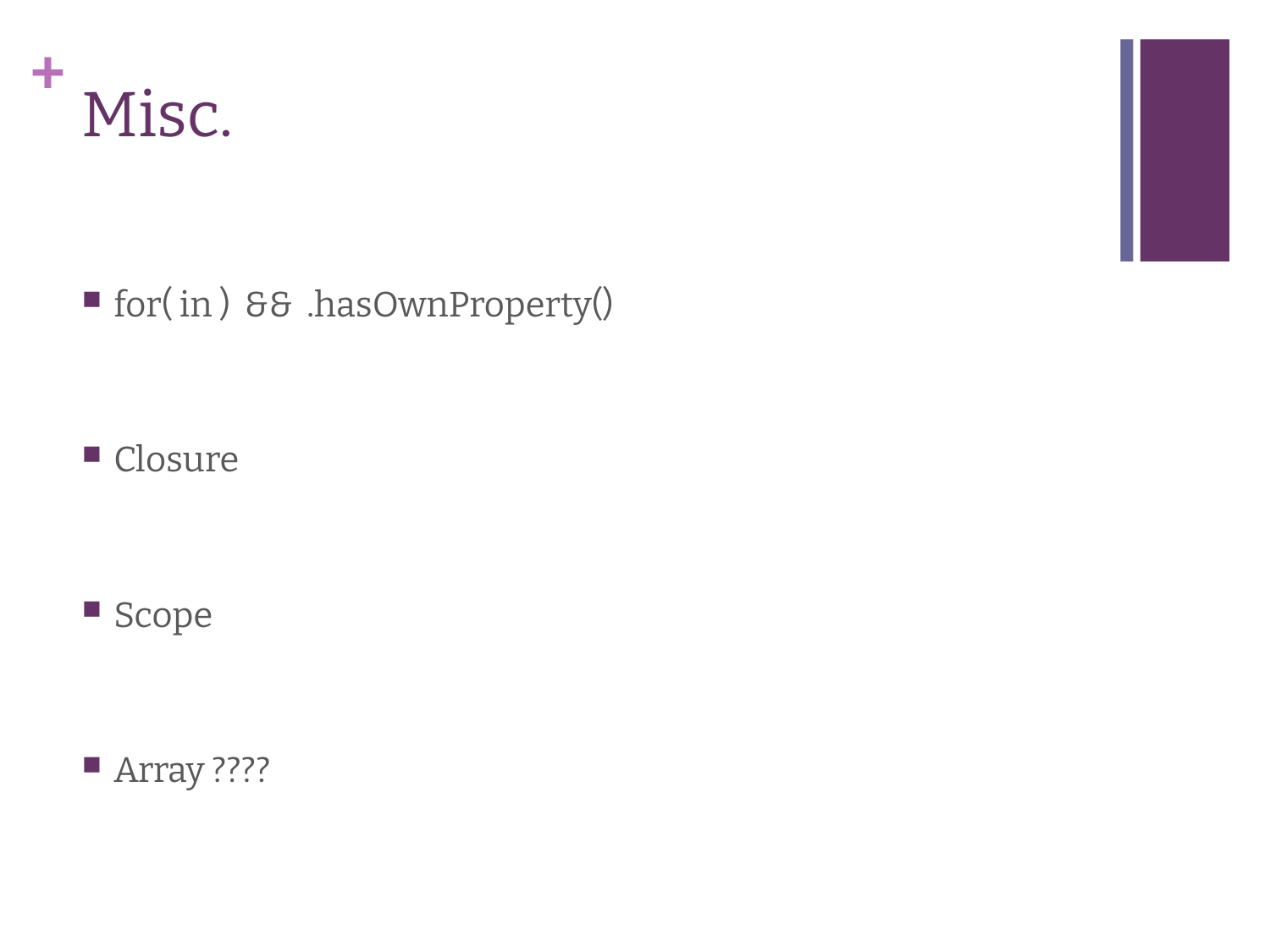

# Misc.
for( in )  &&  .hasOwnProperty()

Closure

Scope

Array ????